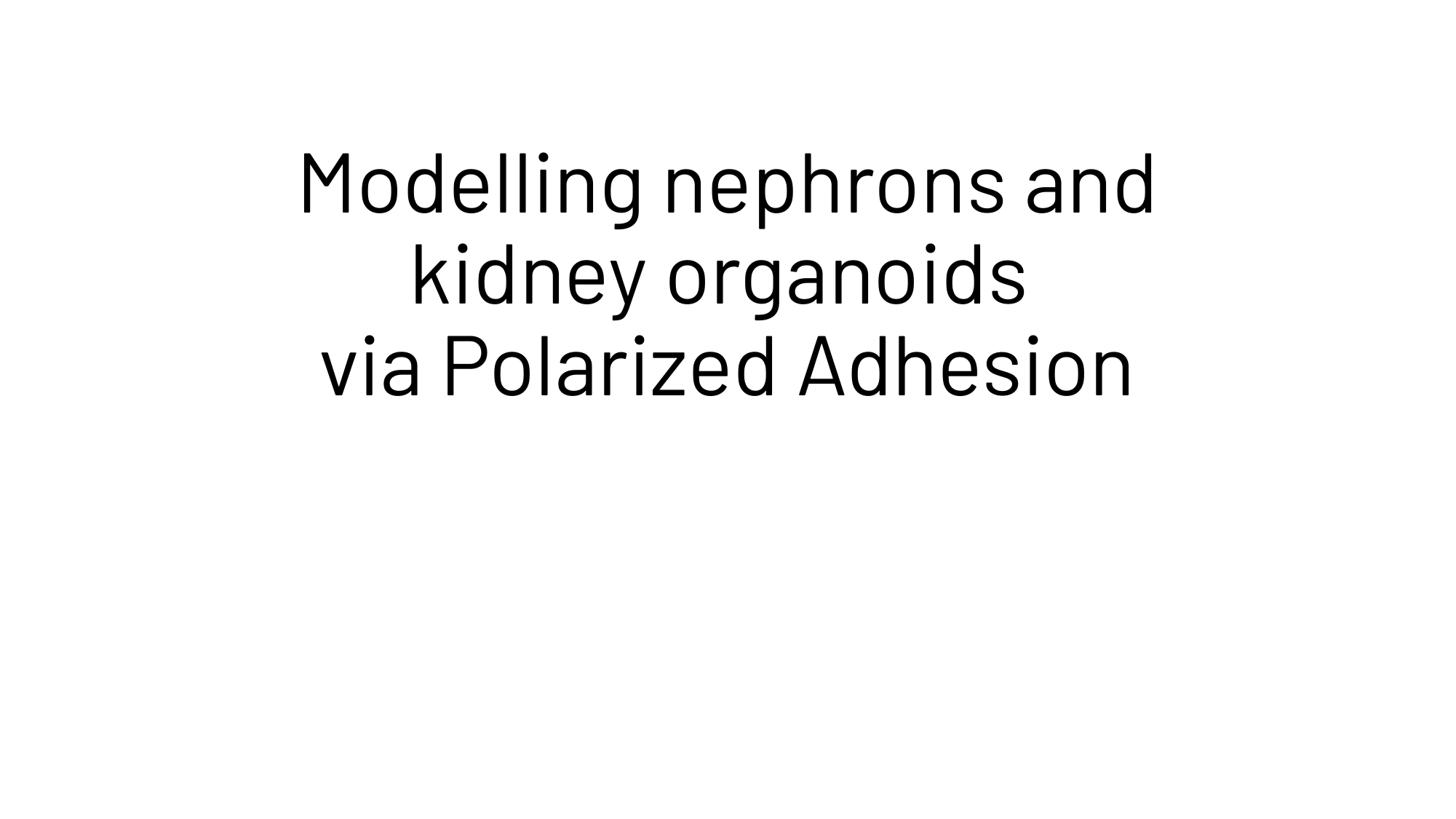

# Modelling nephrons and kidney organoids via Polarized Adhesion